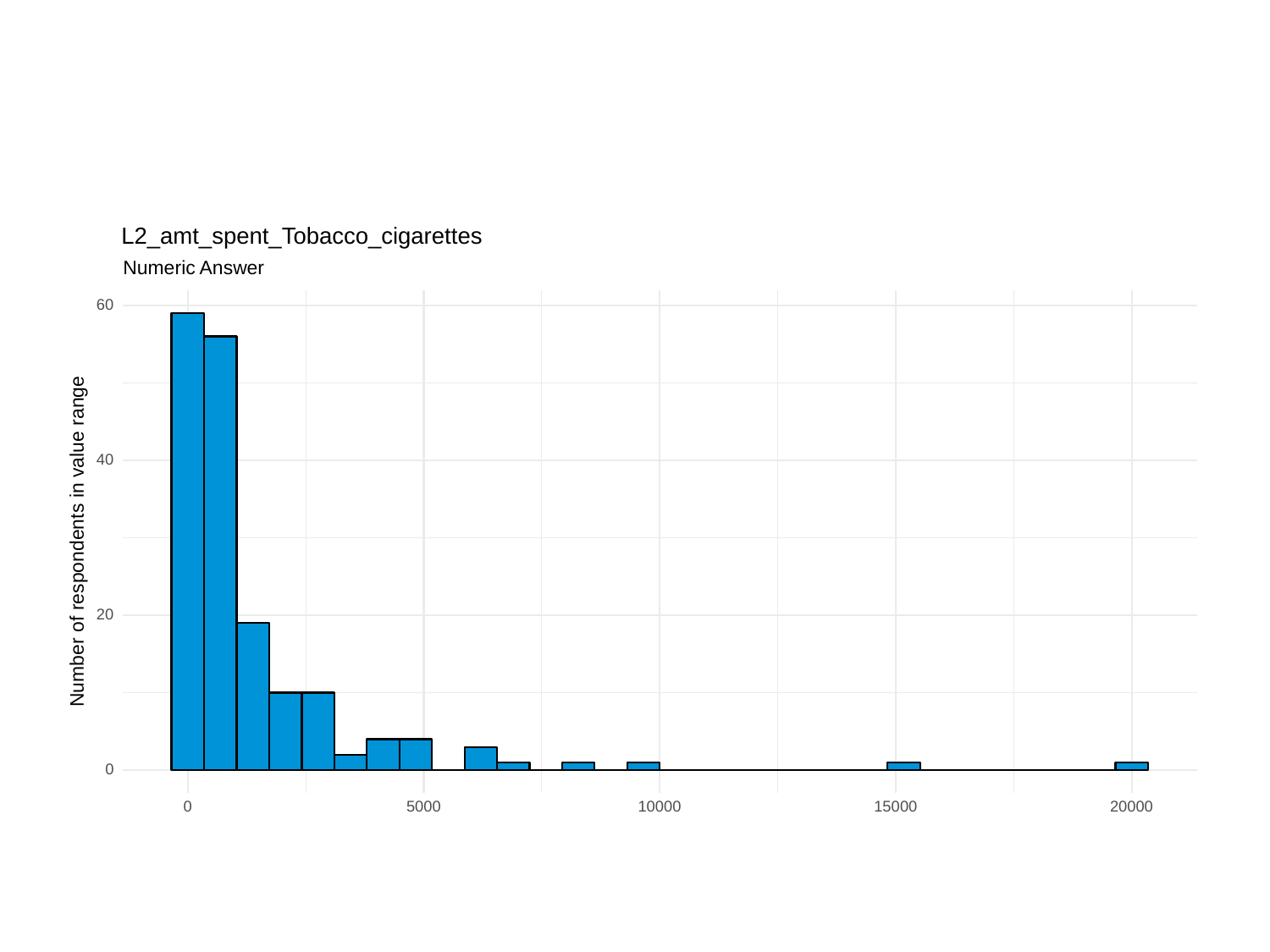

L2_amt_spent_Tobacco_cigarettes
Numeric Answer

60

40

Number of respondents in value range

20

0

0
5000
10000
15000
20000